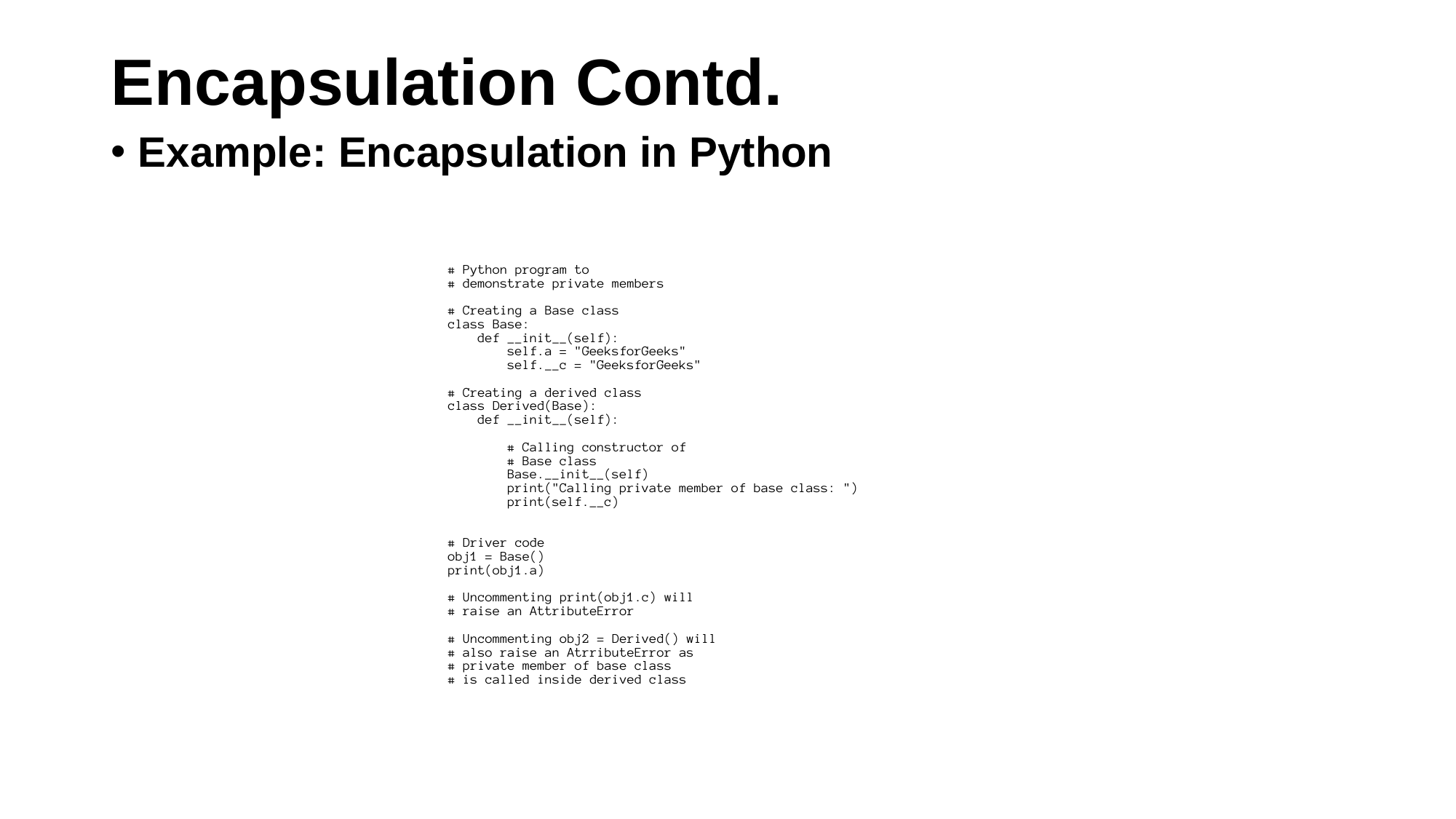

# Encapsulation Contd.
Example: Encapsulation in Python
| # Python program to # demonstrate private members    # Creating a Base class class Base:     def \_\_init\_\_(self):         self.a = "GeeksforGeeks"         self.\_\_c = "GeeksforGeeks"    # Creating a derived class class Derived(Base):     def \_\_init\_\_(self):            # Calling constructor of         # Base class         Base.\_\_init\_\_(self)         print("Calling private member of base class: ")         print(self.\_\_c)       # Driver code obj1 = Base() print(obj1.a)    # Uncommenting print(obj1.c) will # raise an AttributeError    # Uncommenting obj2 = Derived() will # also raise an AtrributeError as # private member of base class # is called inside derived class |
| --- |